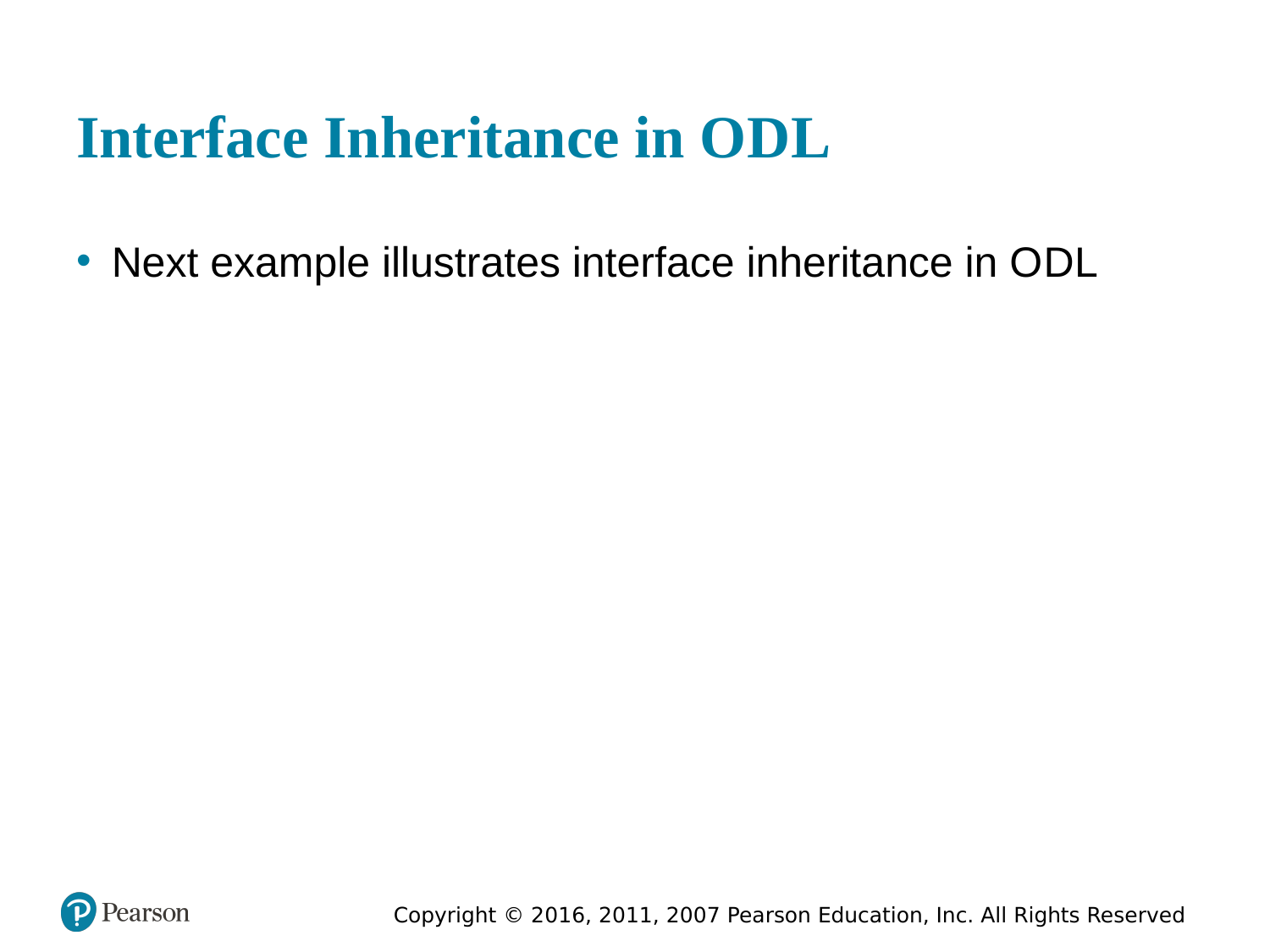

# Interface Inheritance in O D L
Next example illustrates interface inheritance in O D L